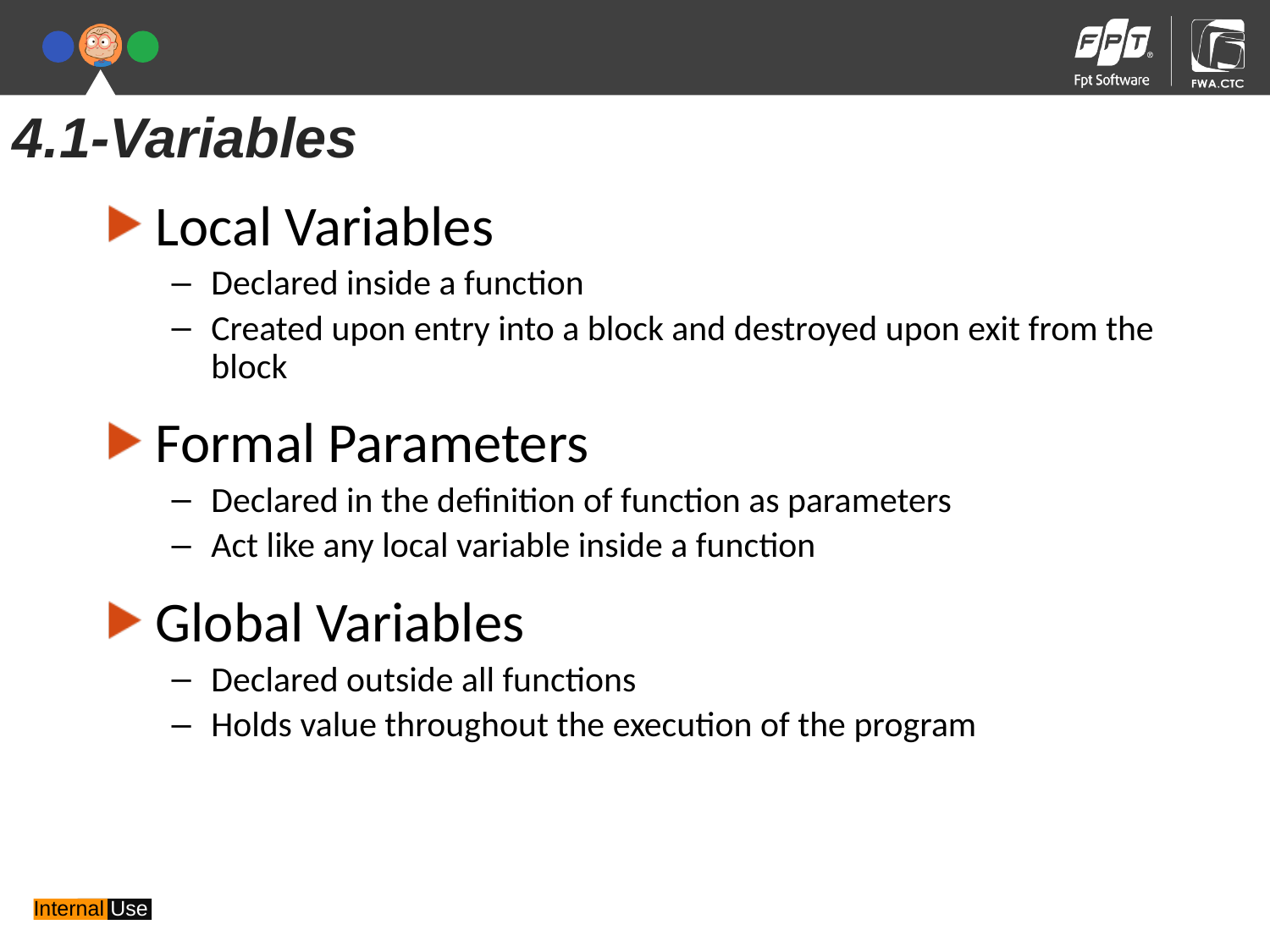

4.1-Variables
Local Variables
Declared inside a function
Created upon entry into a block and destroyed upon exit from the block
Formal Parameters
Declared in the definition of function as parameters
Act like any local variable inside a function
Global Variables
Declared outside all functions
Holds value throughout the execution of the program